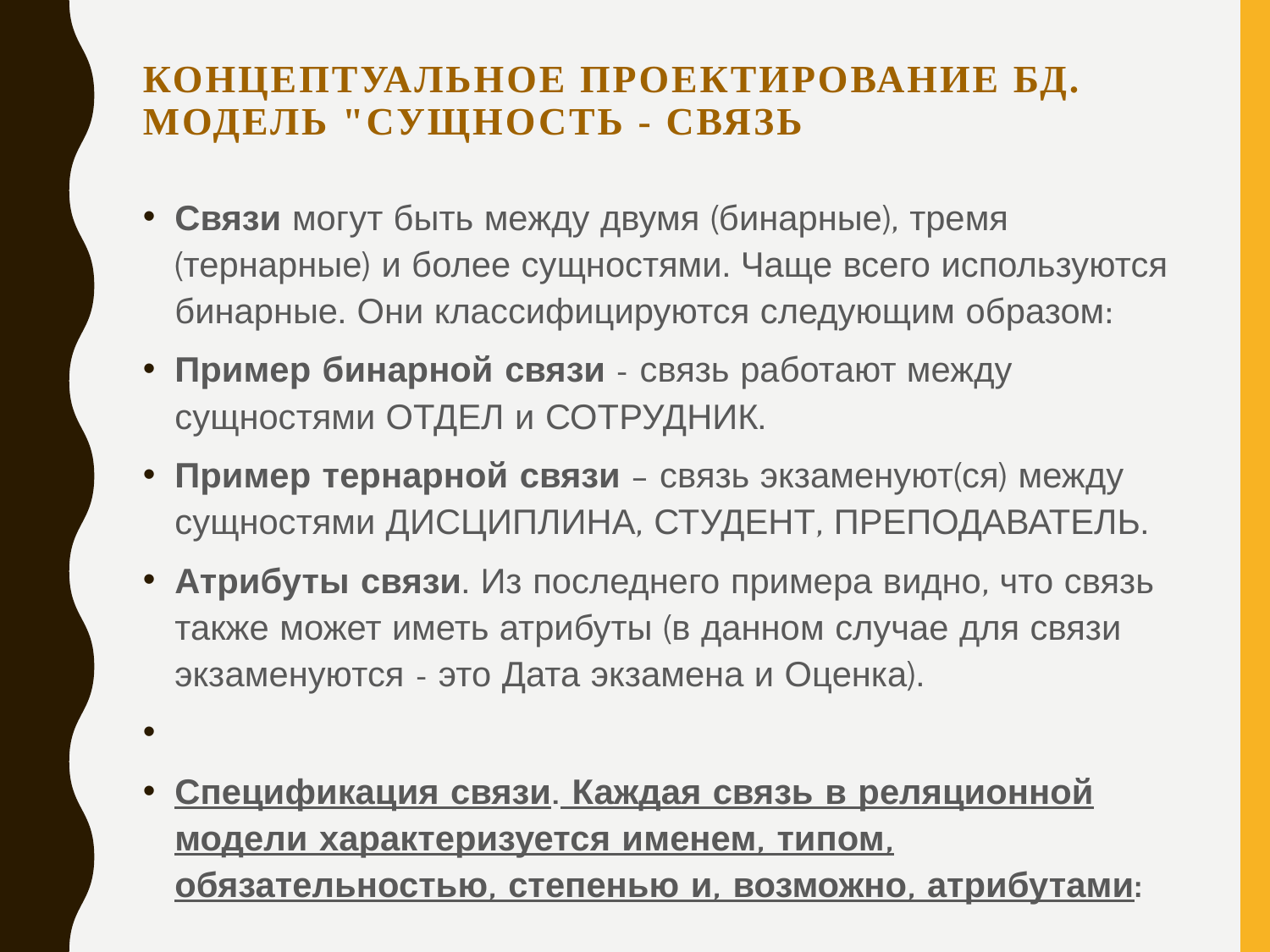

# Концептуальное проектирование БД. Модель "Сущность - Связь
Связи могут быть между двумя (бинарные), тремя (тернарные) и более сущностями. Чаще всего используются бинарные. Они классифицируются следующим образом:
Пример бинарной связи - связь работают между сущностями ОТДЕЛ и СОТРУДНИК.
Пример тернарной связи – связь экзаменуют(ся) между сущностями ДИСЦИПЛИНА, СТУДЕНТ, ПРЕПОДАВАТЕЛЬ.
Атрибуты связи. Из последнего примера видно, что связь также может иметь атрибуты (в данном случае для связи экзаменуются - это Дата экзамена и Оценка).

Спецификация связи. Каждая связь в реляционной модели характеризуется именем, типом, обязательностью, степенью и, возможно, атрибутами: